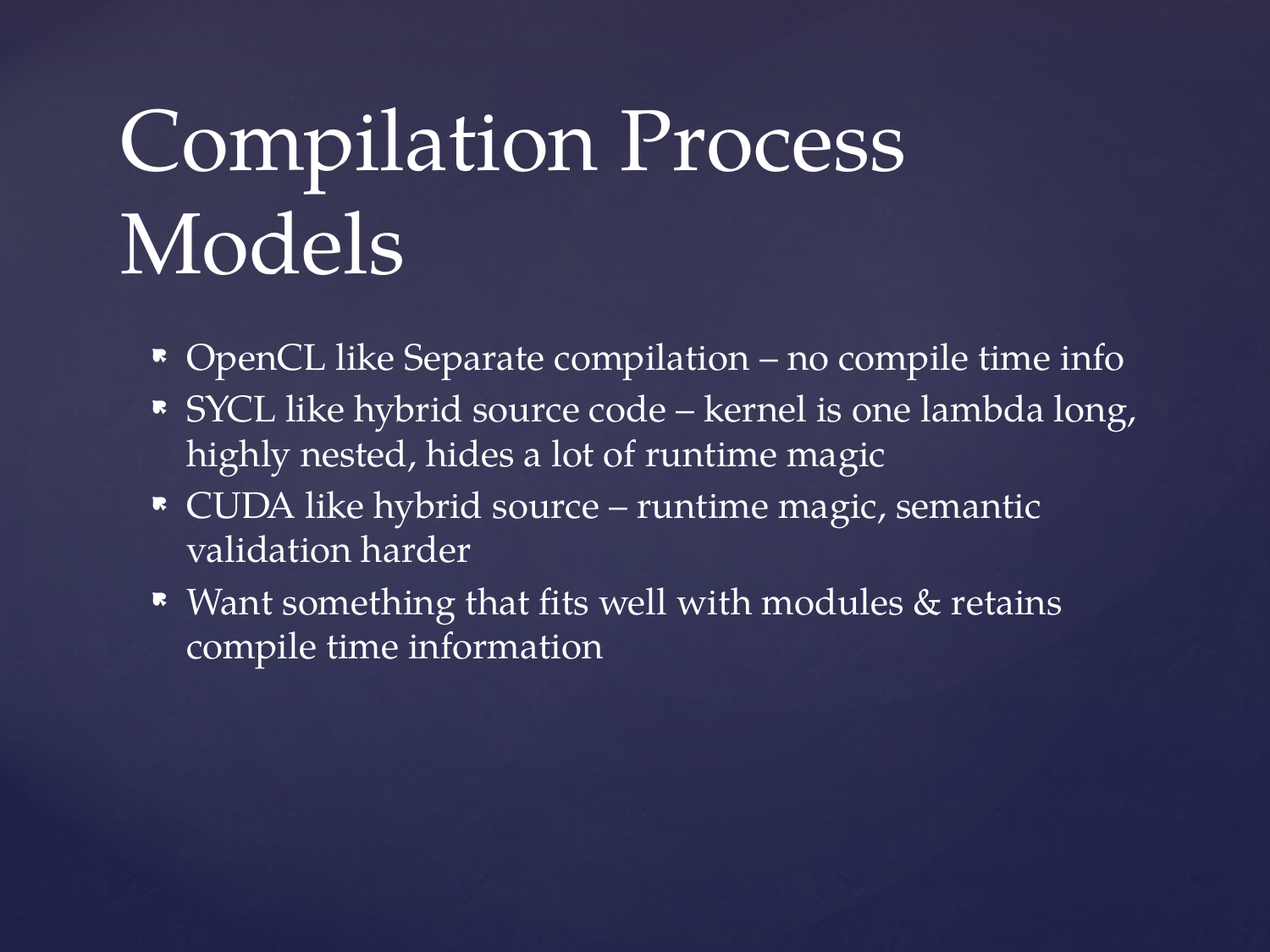

# Compilation Process Models
OpenCL like Separate compilation – no compile time info
SYCL like hybrid source code – kernel is one lambda long, highly nested, hides a lot of runtime magic
CUDA like hybrid source – runtime magic, semantic validation harder
Want something that fits well with modules & retains compile time information